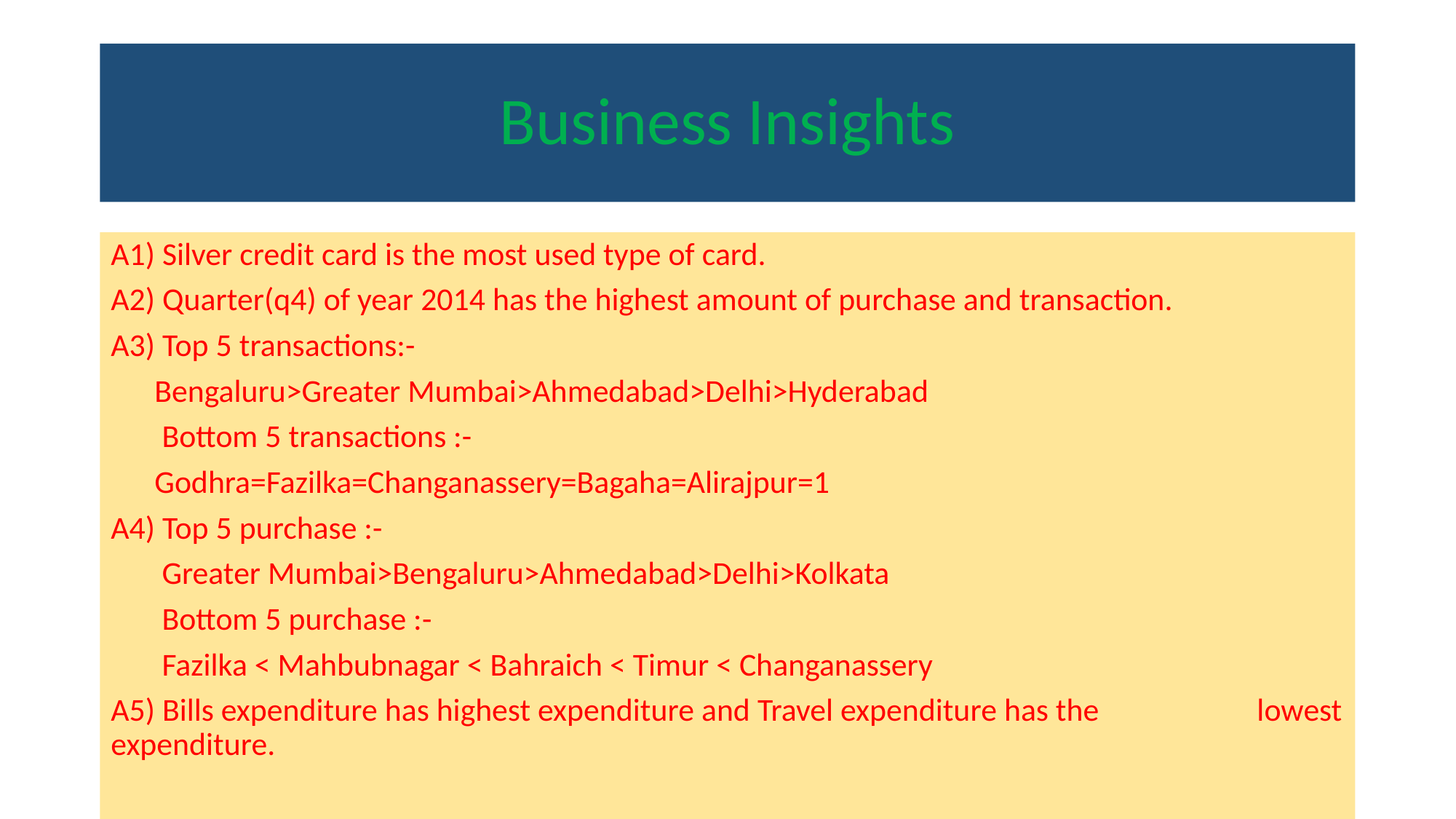

# Business Insights
A1) Silver credit card is the most used type of card.
A2) Quarter(q4) of year 2014 has the highest amount of purchase and transaction.
A3) Top 5 transactions:-
      Bengaluru>Greater Mumbai>Ahmedabad>Delhi>Hyderabad
       Bottom 5 transactions :-
      Godhra=Fazilka=Changanassery=Bagaha=Alirajpur=1
A4) Top 5 purchase :-
       Greater Mumbai>Bengaluru>Ahmedabad>Delhi>Kolkata
       Bottom 5 purchase :-
       Fazilka < Mahbubnagar < Bahraich < Timur < Changanassery
A5) Bills expenditure has highest expenditure and Travel expenditure has the              	lowest expenditure.